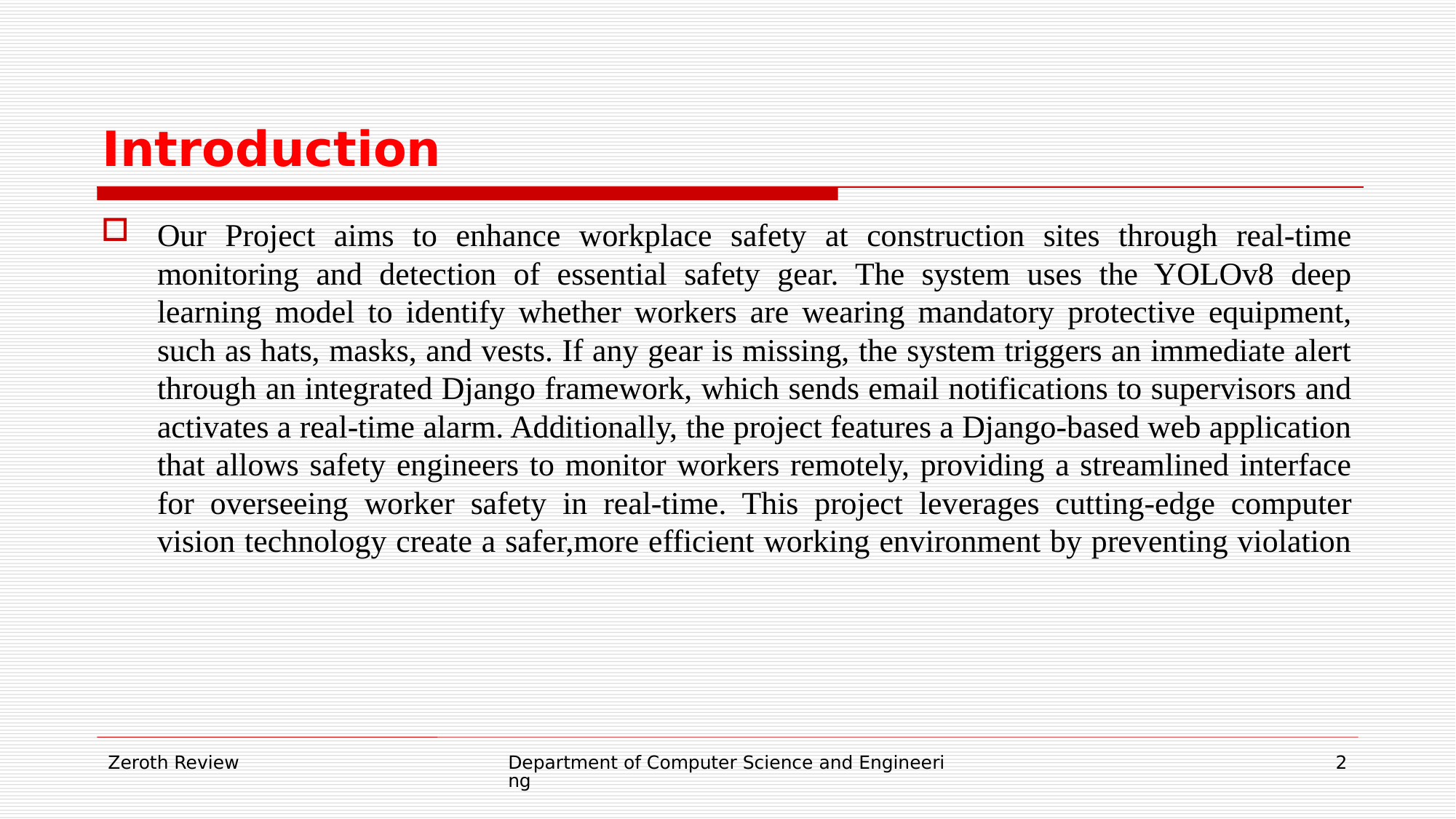

# Introduction
Our Project aims to enhance workplace safety at construction sites through real-time monitoring and detection of essential safety gear. The system uses the YOLOv8 deep learning model to identify whether workers are wearing mandatory protective equipment, such as hats, masks, and vests. If any gear is missing, the system triggers an immediate alert through an integrated Django framework, which sends email notifications to supervisors and activates a real-time alarm. Additionally, the project features a Django-based web application that allows safety engineers to monitor workers remotely, providing a streamlined interface for overseeing worker safety in real-time. This project leverages cutting-edge computer vision technology create a safer,more efficient working environment by preventing violation

Zeroth Review
Department of Computer Science and Engineering
2